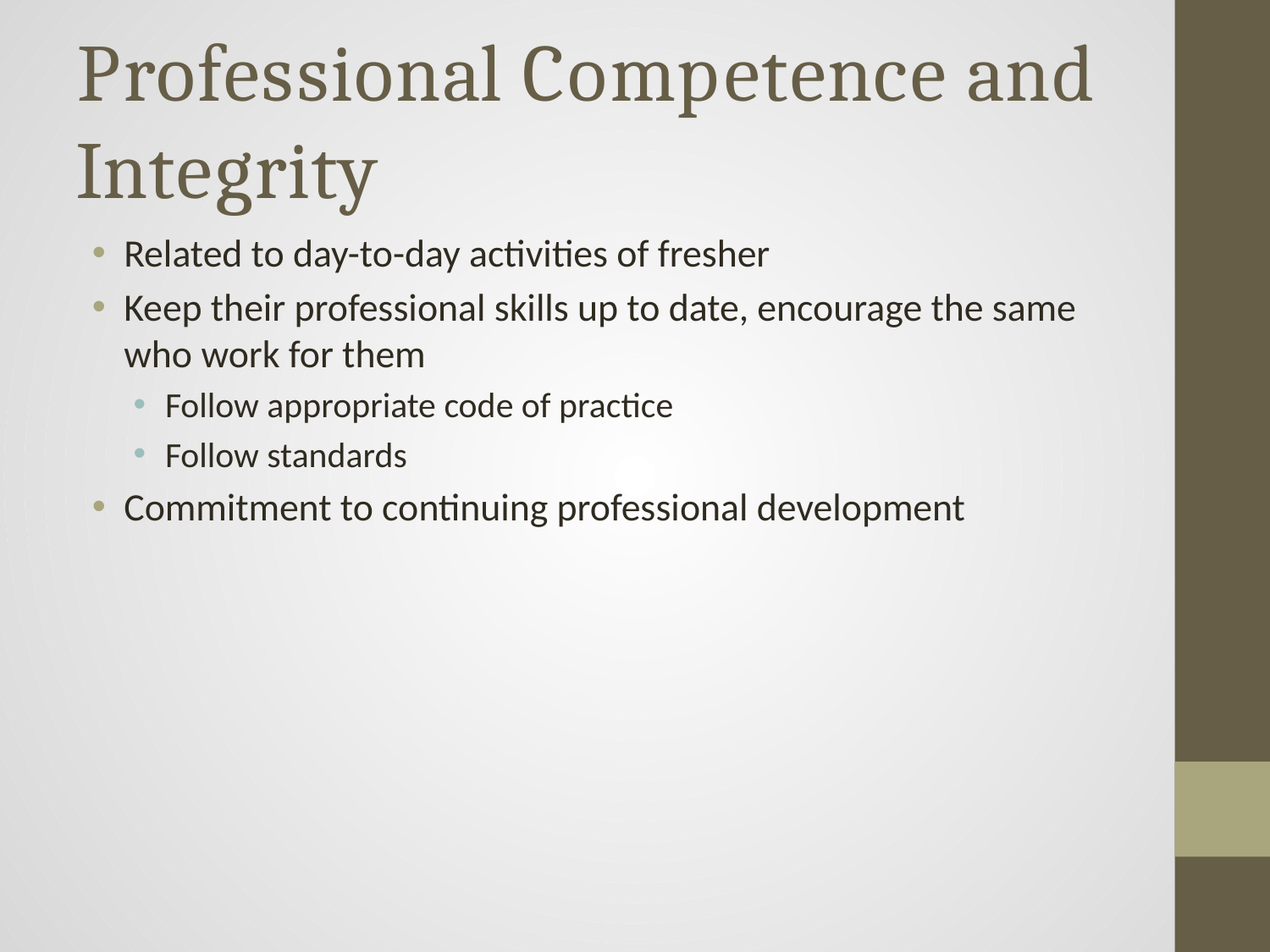

# Professional Competence and Integrity
Related to day-to-day activities of fresher
Keep their professional skills up to date, encourage the same who work for them
Follow appropriate code of practice
Follow standards
Commitment to continuing professional development